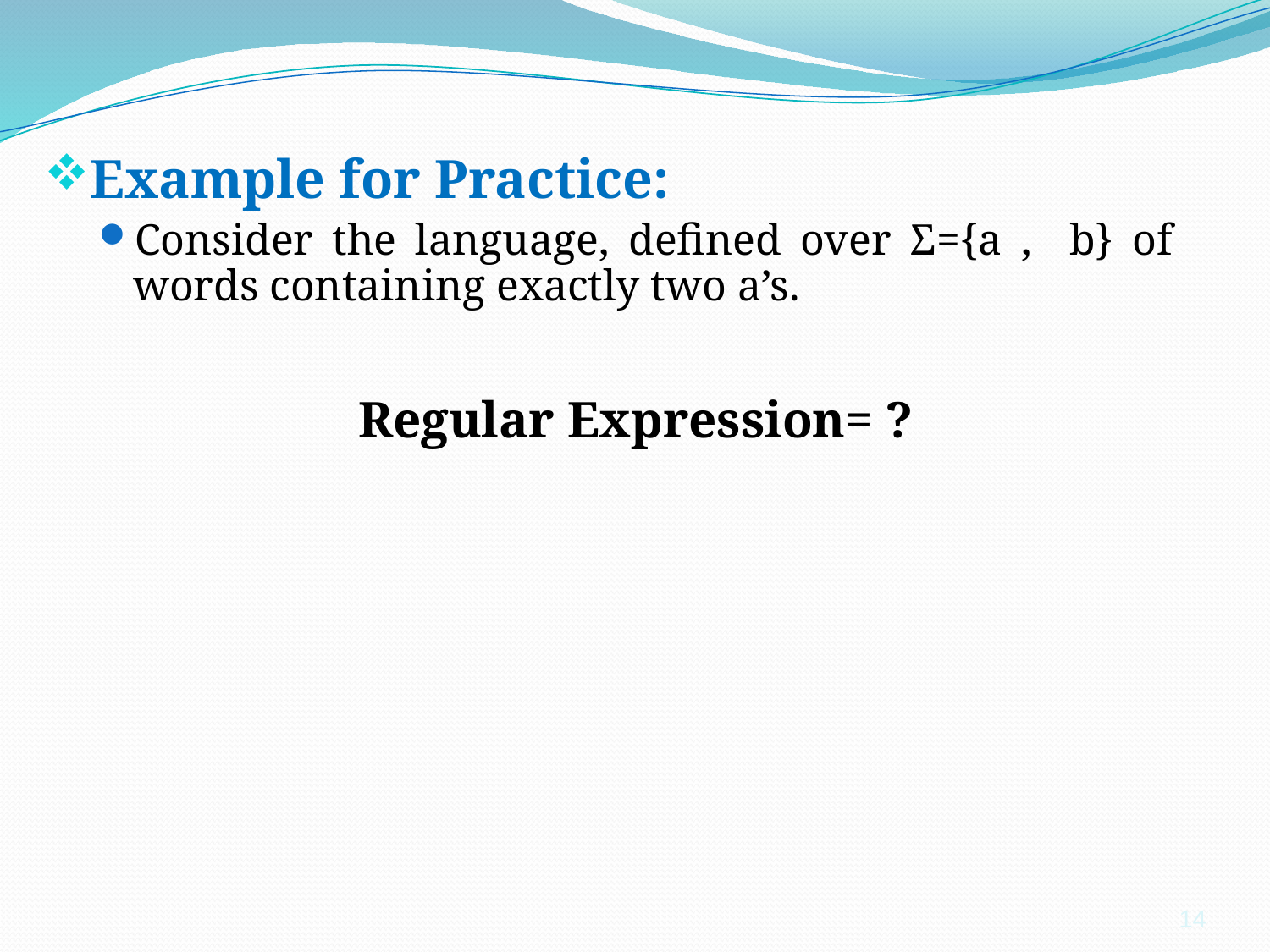

Example for Practice:
Consider the language, defined over Σ={a ,  b} of words containing exactly two a’s.

Regular Expression= ?
14